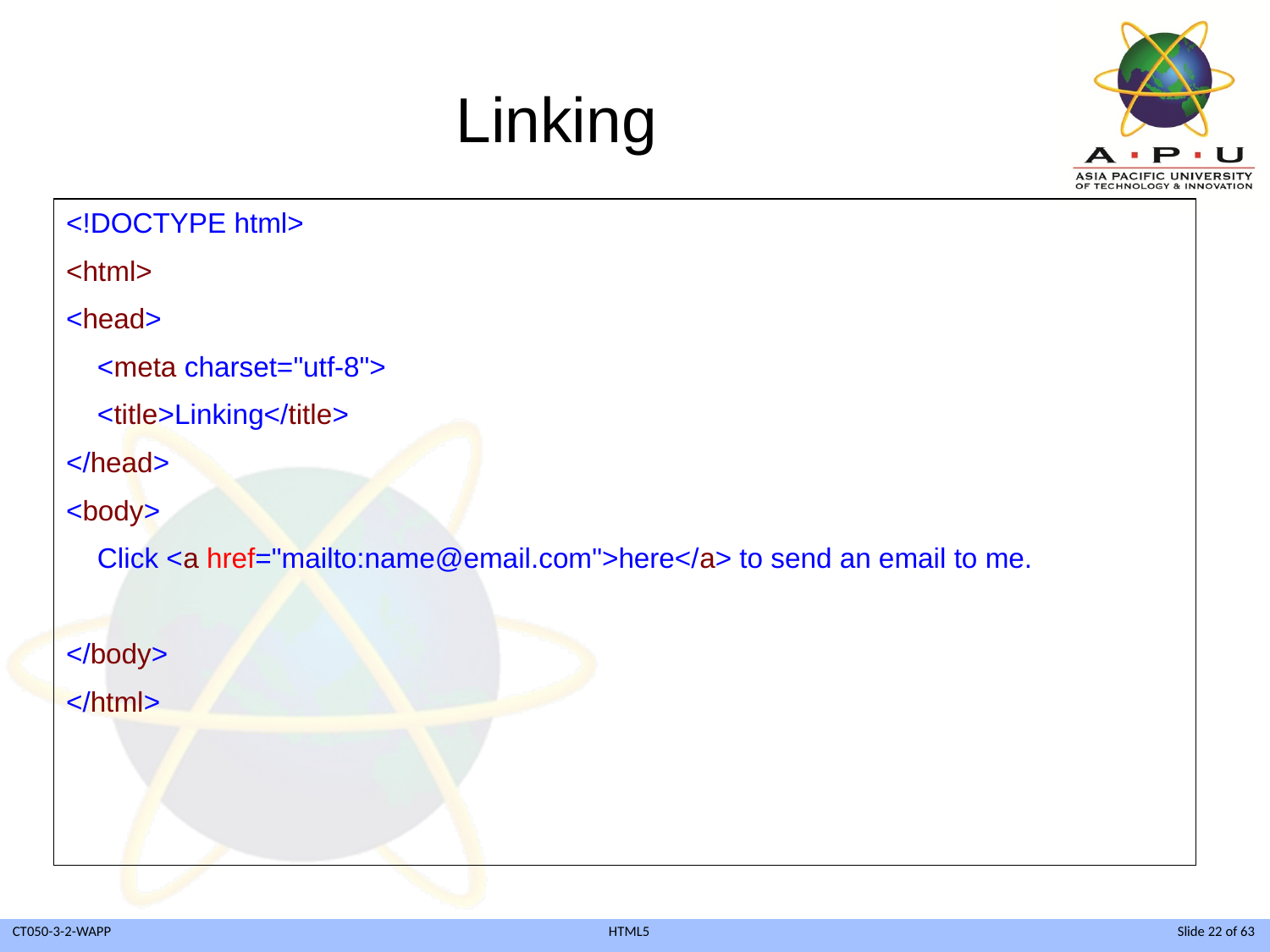

# Linking
<!DOCTYPE html>
<html>
<head>
    <meta charset="utf-8">
    <title>Linking</title>
</head>
<body>
    Click <a href="mailto:name@email.com">here</a> to send an email to me.

</body>
</html>